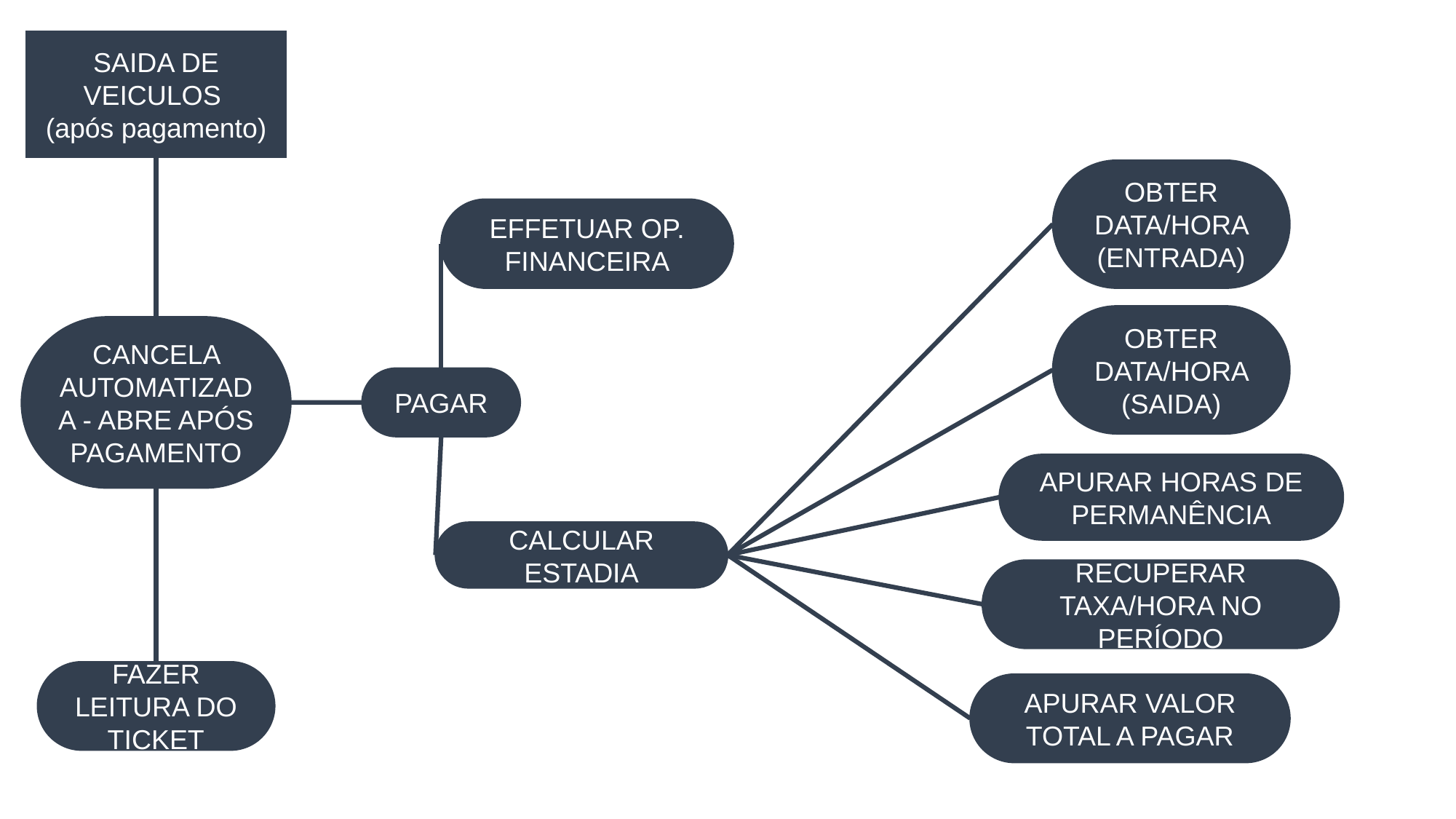

SAIDA DE VEICULOS
(após pagamento)
OBTER DATA/HORA (ENTRADA)
EFFETUAR OP. FINANCEIRA
OBTER DATA/HORA (SAIDA)
CANCELA AUTOMATIZADA - ABRE APÓS PAGAMENTO
PAGAR
APURAR HORAS DE PERMANÊNCIA
CALCULAR ESTADIA
RECUPERAR TAXA/HORA NO PERÍODO
FAZER LEITURA DO TICKET
APURAR VALOR TOTAL A PAGAR